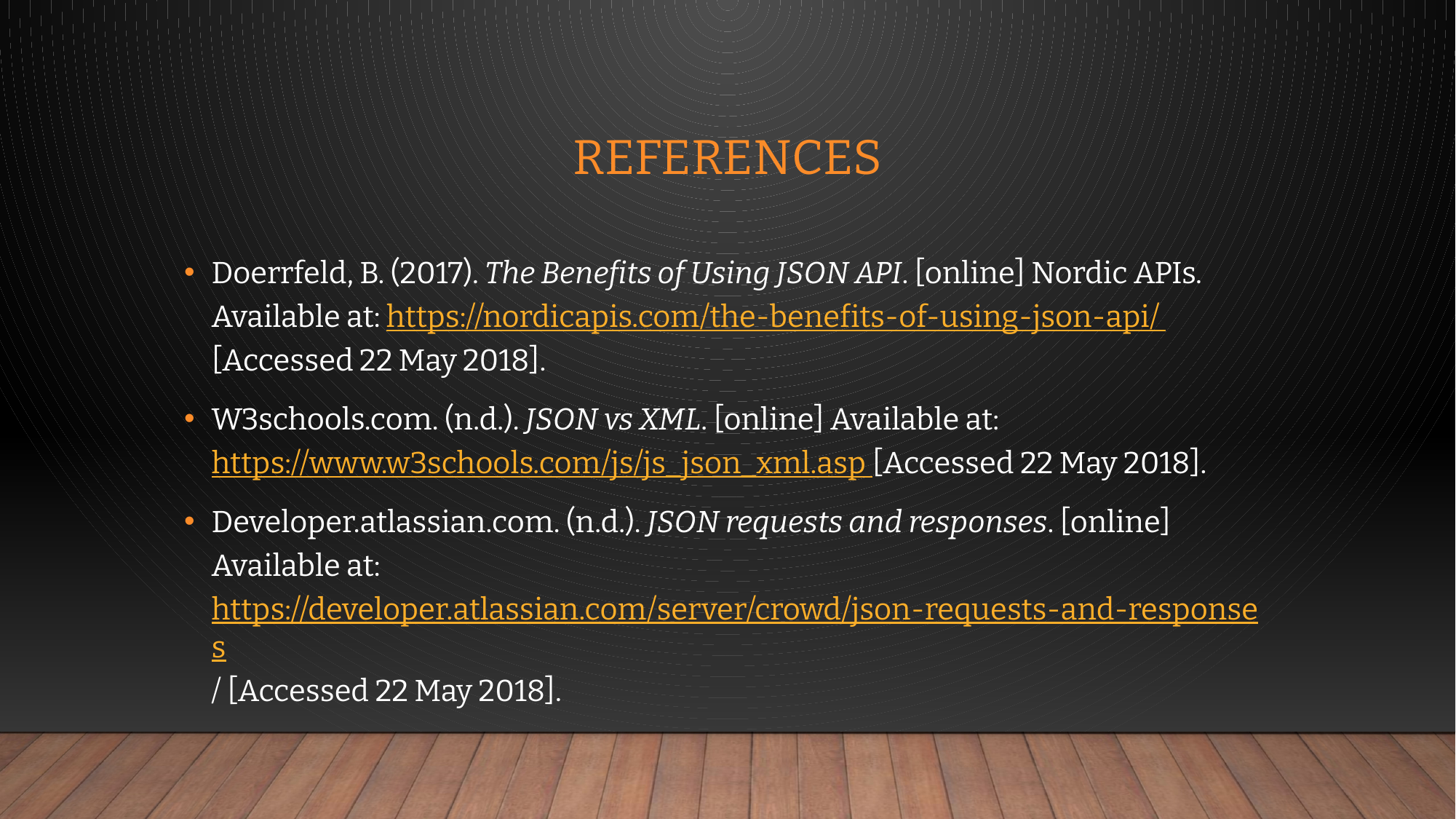

# references
Doerrfeld, B. (2017). The Benefits of Using JSON API. [online] Nordic APIs. Available at: https://nordicapis.com/the-benefits-of-using-json-api/ [Accessed 22 May 2018].
W3schools.com. (n.d.). JSON vs XML. [online] Available at: https://www.w3schools.com/js/js_json_xml.asp [Accessed 22 May 2018].
Developer.atlassian.com. (n.d.). JSON requests and responses. [online] Available at: https://developer.atlassian.com/server/crowd/json-requests-and-responses/ [Accessed 22 May 2018].